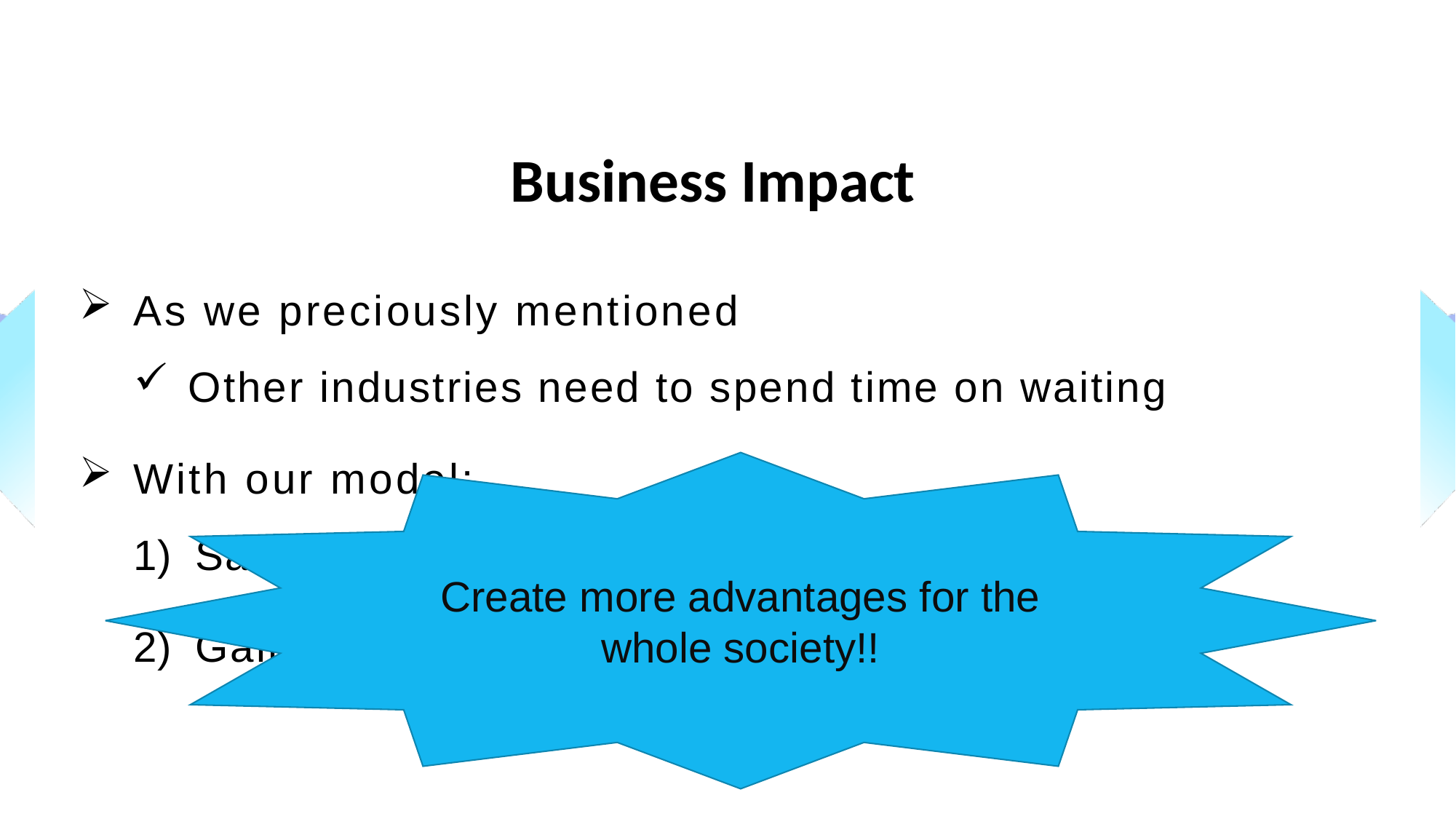

Business Impact
As we preciously mentioned
Other industries need to spend time on waiting
With our model:
Save time for both customers and business
Gain more surplus and profit from the extra time
Create more advantages for the whole society!!